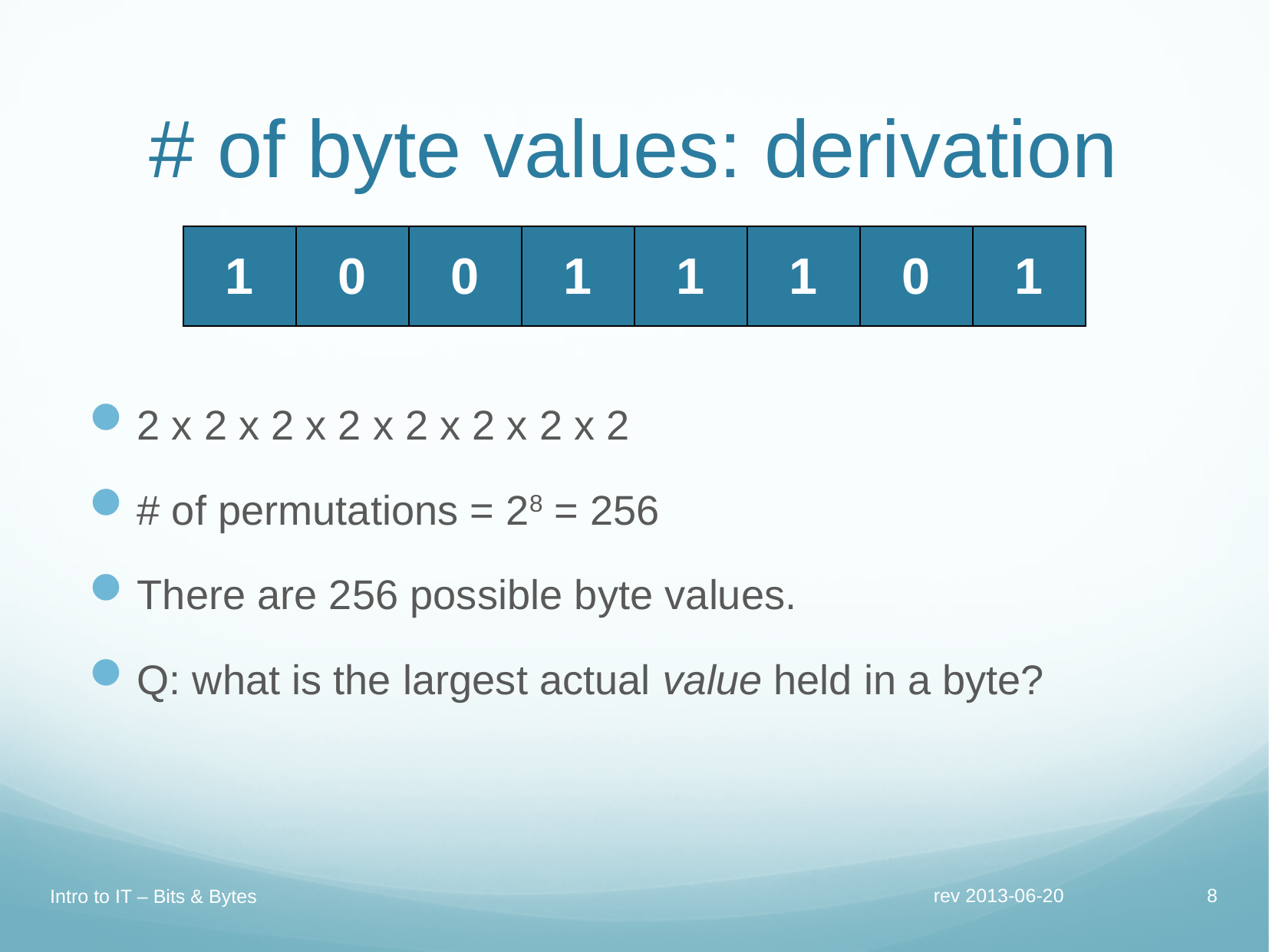

# # of byte values: derivation

2 x 2 x 2 x 2 x 2 x 2 x 2 x 2
# of permutations = 28 = 256
There are 256 possible byte values.
Q: what is the largest actual value held in a byte?
| 1 | 0 | 0 | 1 | 1 | 1 | 0 | 1 |
| --- | --- | --- | --- | --- | --- | --- | --- |